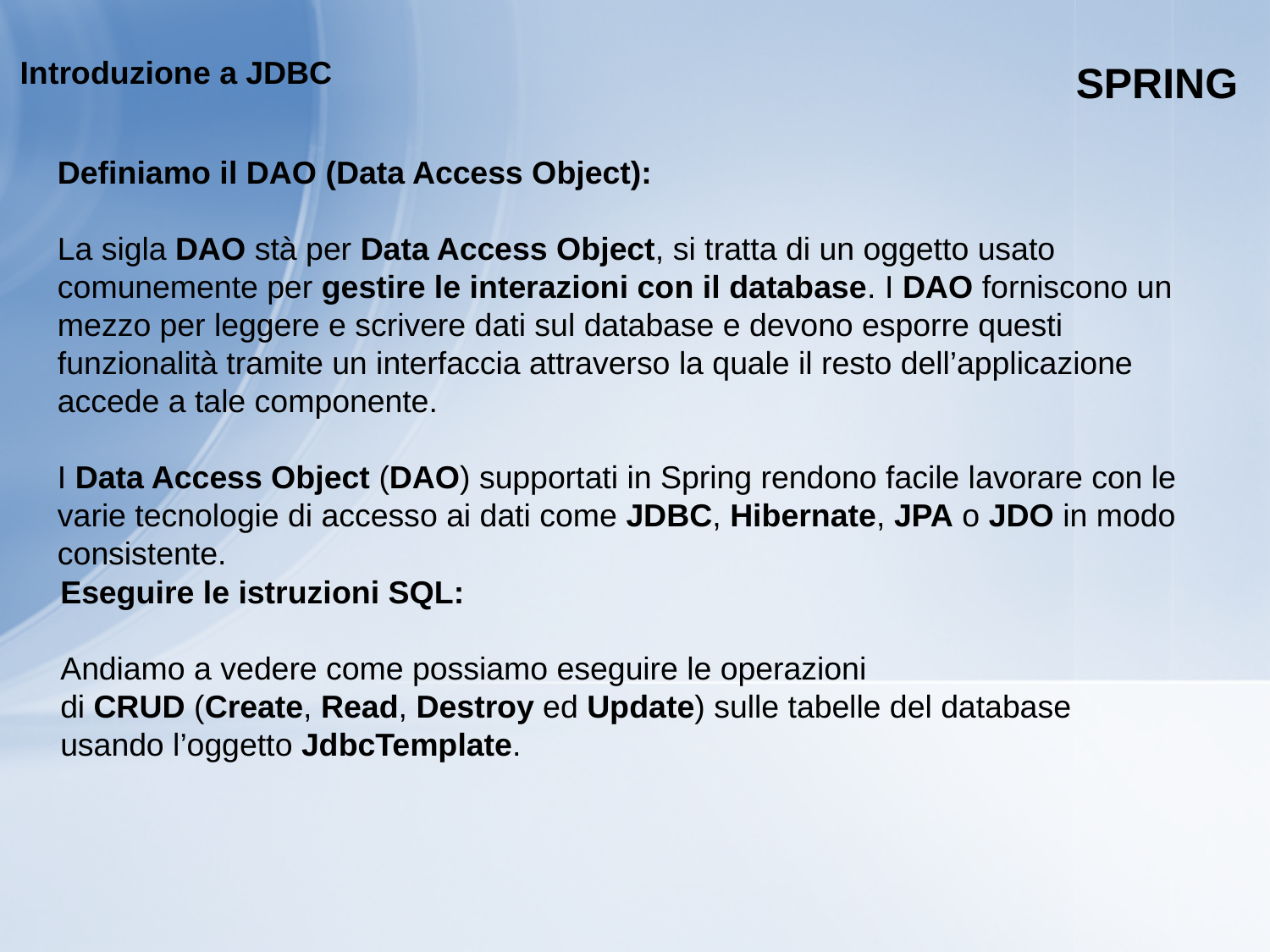

SPRING
Introduzione a JDBC
Definiamo il DAO (Data Access Object):

La sigla DAO stà per Data Access Object, si tratta di un oggetto usato comunemente per gestire le interazioni con il database. I DAO forniscono un mezzo per leggere e scrivere dati sul database e devono esporre questi funzionalità tramite un interfaccia attraverso la quale il resto dell’applicazione accede a tale componente.

I Data Access Object (DAO) supportati in Spring rendono facile lavorare con le varie tecnologie di accesso ai dati come JDBC, Hibernate, JPA o JDO in modo consistente.
Eseguire le istruzioni SQL:

Andiamo a vedere come possiamo eseguire le operazioni di CRUD (Create, Read, Destroy ed Update) sulle tabelle del database usando l’oggetto JdbcTemplate.